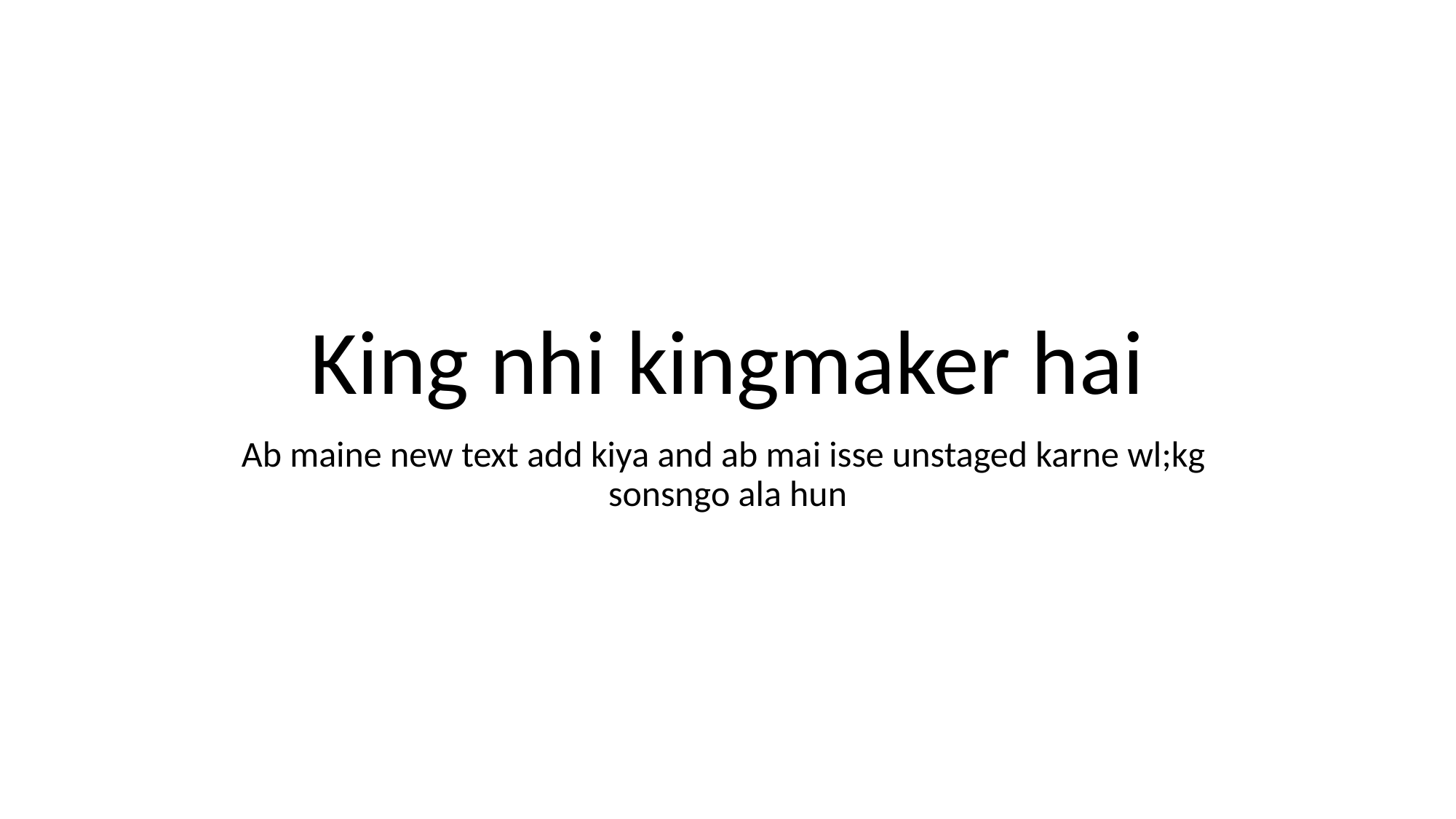

# King nhi kingmaker hai
Ab maine new text add kiya and ab mai isse unstaged karne wl;kg  sonsngo ala hun